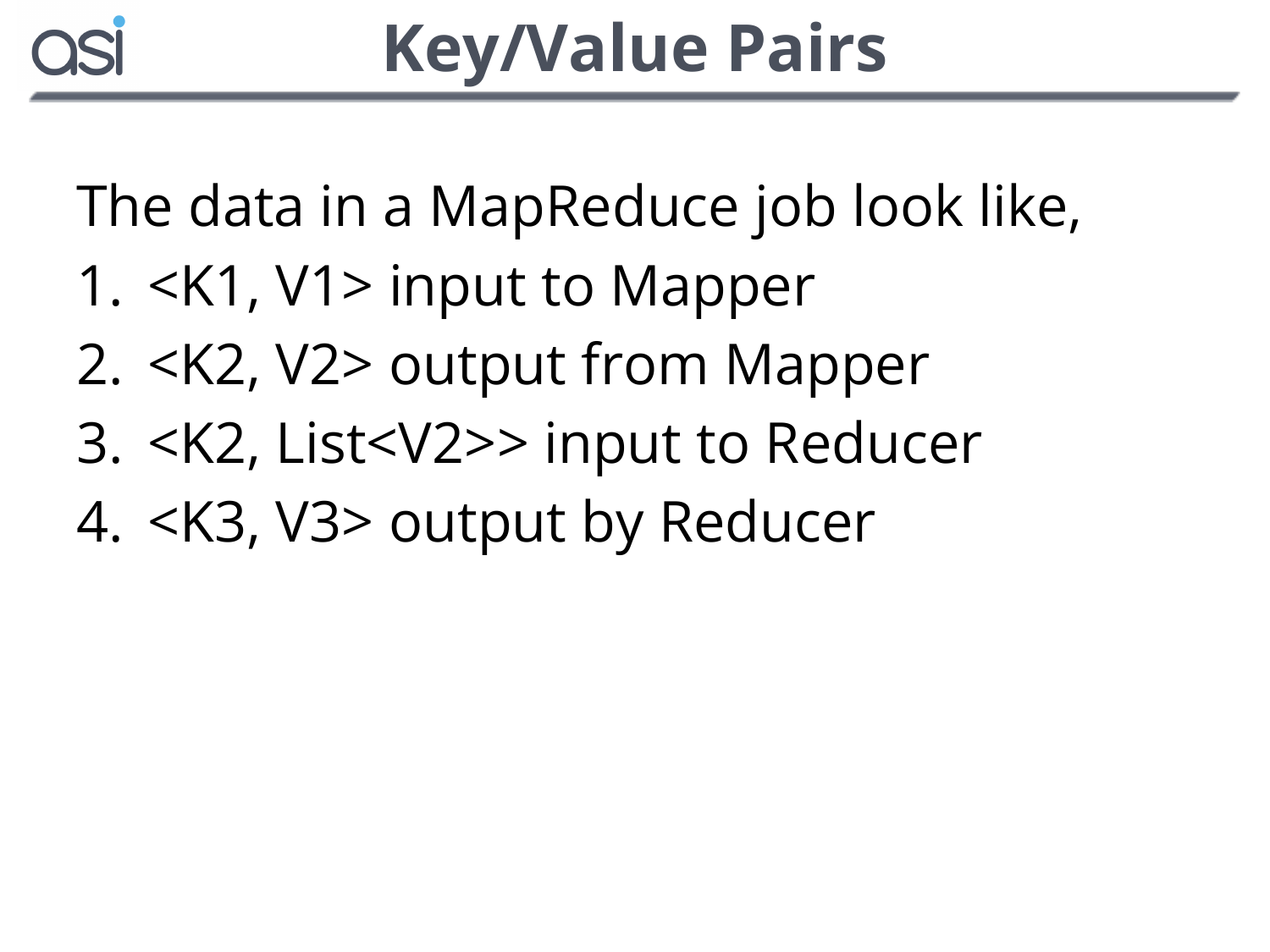

# Key/Value Pairs
The data in a MapReduce job look like,
<K1, V1> input to Mapper
<K2, V2> output from Mapper
<K2, List<V2>> input to Reducer
<K3, V3> output by Reducer